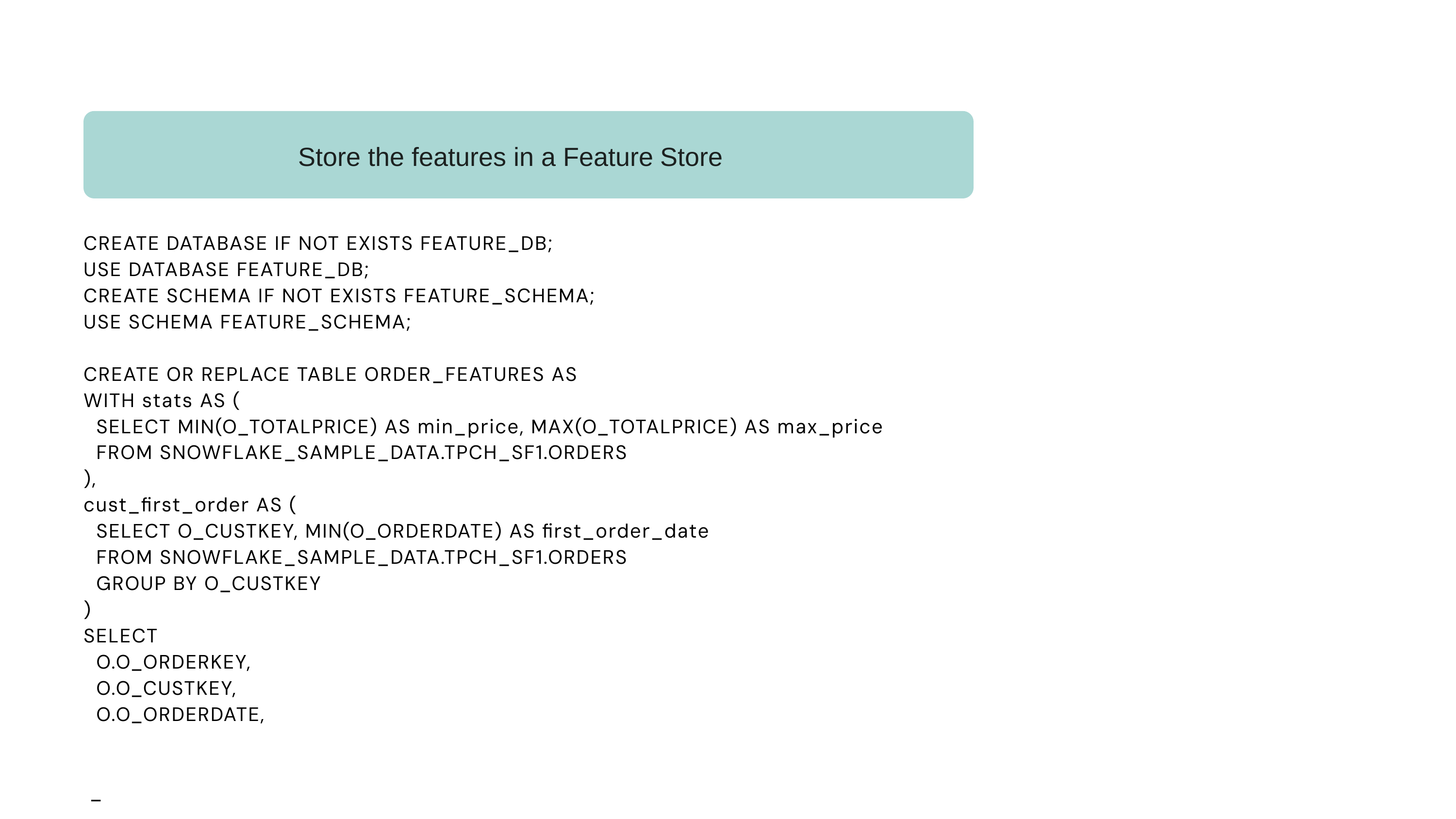

Store the features in a Feature Store
CREATE DATABASE IF NOT EXISTS FEATURE_DB;
USE DATABASE FEATURE_DB;
CREATE SCHEMA IF NOT EXISTS FEATURE_SCHEMA;
USE SCHEMA FEATURE_SCHEMA;

CREATE OR REPLACE TABLE ORDER_FEATURES AS
WITH stats AS (
  SELECT MIN(O_TOTALPRICE) AS min_price, MAX(O_TOTALPRICE) AS max_price
  FROM SNOWFLAKE_SAMPLE_DATA.TPCH_SF1.ORDERS
),
cust_first_order AS (
  SELECT O_CUSTKEY, MIN(O_ORDERDATE) AS first_order_date
  FROM SNOWFLAKE_SAMPLE_DATA.TPCH_SF1.ORDERS
  GROUP BY O_CUSTKEY
)
SELECT
  O.O_ORDERKEY,
  O.O_CUSTKEY,
  O.O_ORDERDATE,

 _